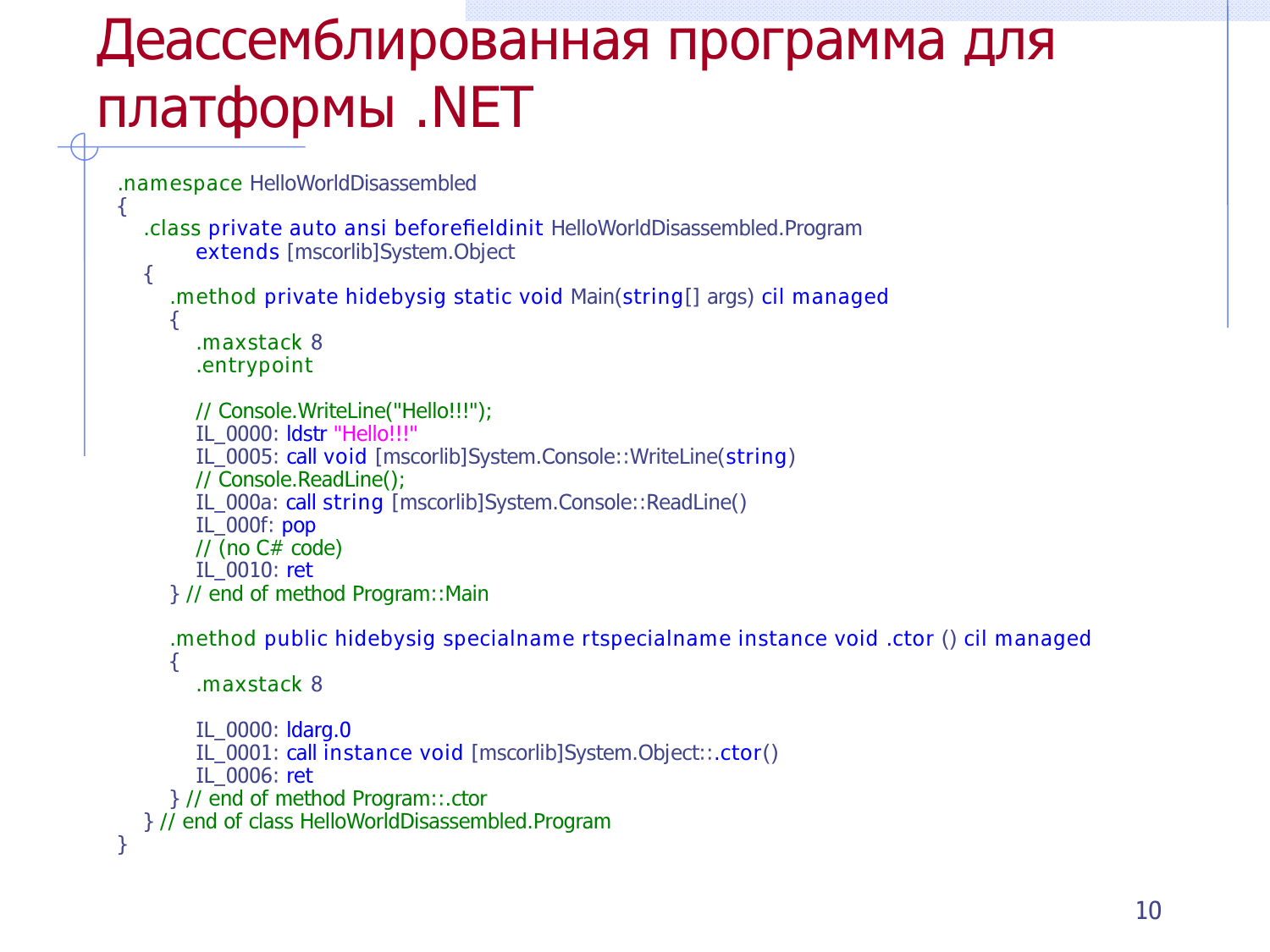

# Деассемблированная программа для платформы .NET
.namespace HelloWorldDisassembled
{
    .class private auto ansi beforefieldinit HelloWorldDisassembled.Program 
            extends [mscorlib]System.Object
    {
        .method private hidebysig static void Main(string[] args) cil managed 
        {
            .maxstack 8
            .entrypoint
            // Console.WriteLine("Hello!!!");
            IL_0000: ldstr "Hello!!!"
            IL_0005: call void [mscorlib]System.Console::WriteLine(string)
            // Console.ReadLine();
            IL_000a: call string [mscorlib]System.Console::ReadLine()
            IL_000f: pop
            // (no C# code)
            IL_0010: ret
        } // end of method Program::Main
        .method public hidebysig specialname rtspecialname instance void .ctor () cil managed 
        {
            .maxstack 8
            IL_0000: ldarg.0
            IL_0001: call instance void [mscorlib]System.Object::.ctor()
            IL_0006: ret
        } // end of method Program::.ctor
    } // end of class HelloWorldDisassembled.Program
}
10